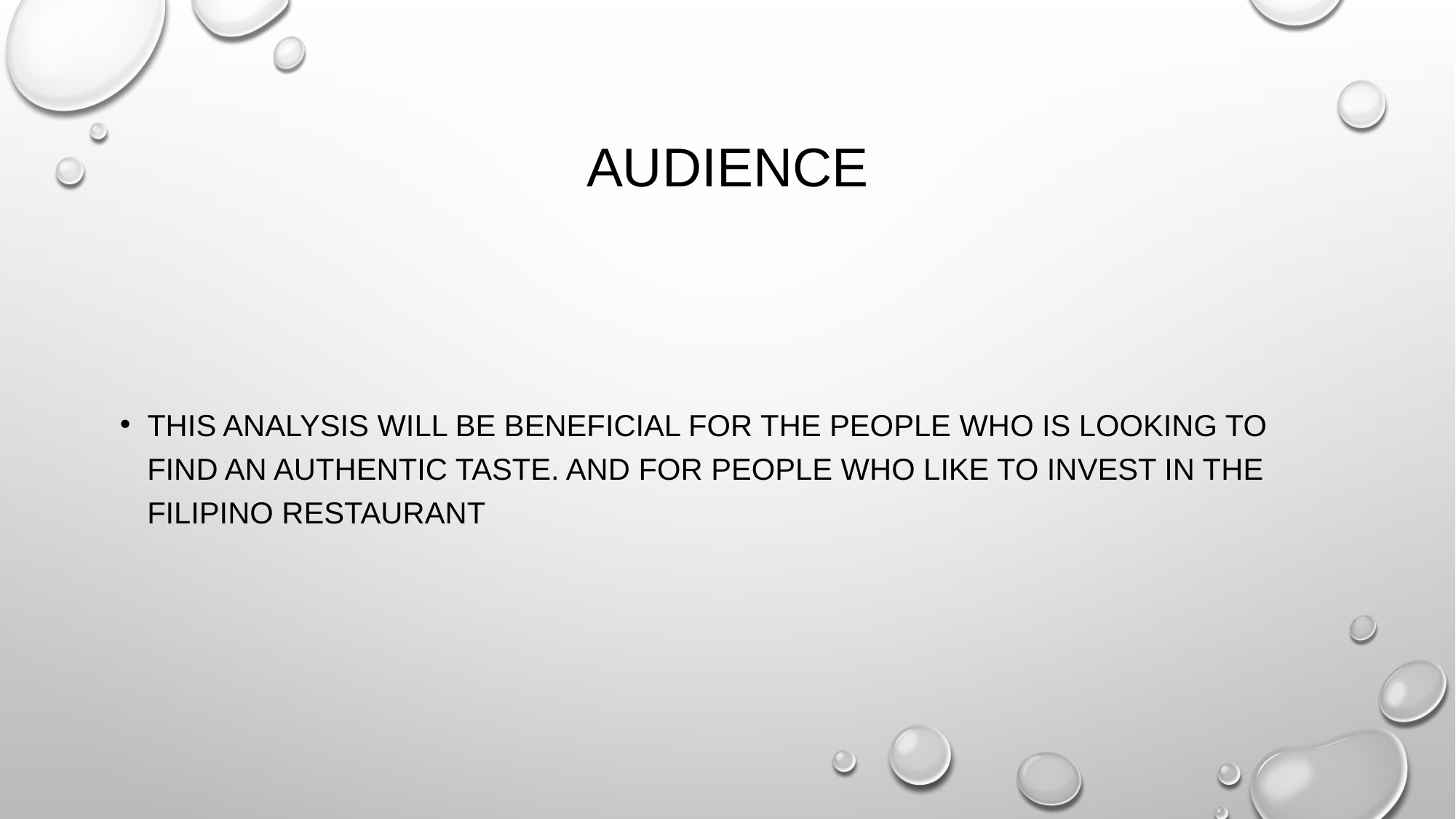

# Audience

This analysis will be beneficial for the people who is looking to find an authentic taste. And for people who like to invest in the Filipino restaurant